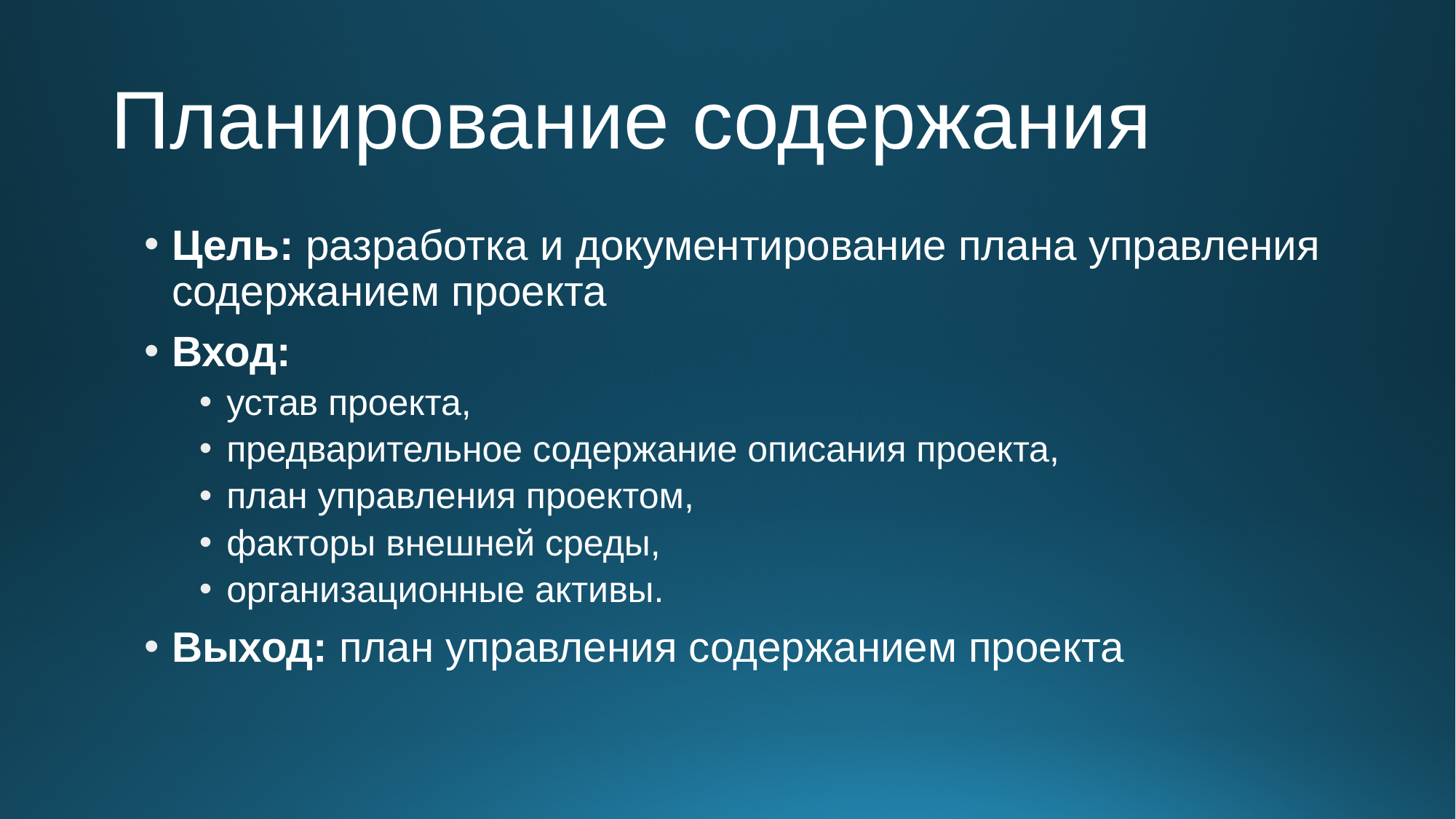

# Планирование содержания
Цель: разработка и документирование плана управления содержанием проекта
Вход:
устав проекта,
предварительное содержание описания проекта,
план управления проектом,
факторы внешней среды,
организационные активы.
Выход: план управления содержанием проекта